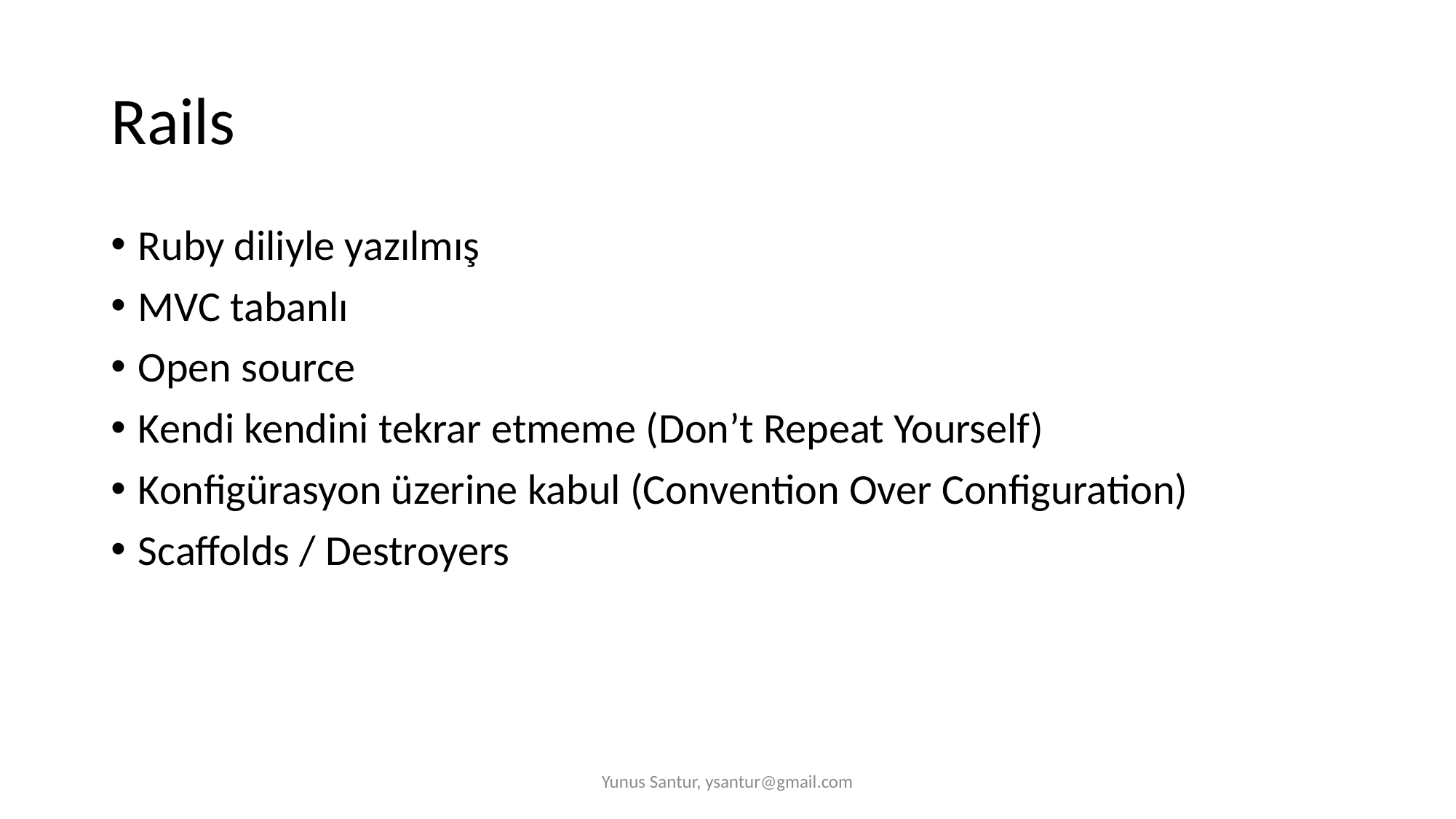

# Rails
Ruby diliyle yazılmış
MVC tabanlı
Open source
Kendi kendini tekrar etmeme (Don’t Repeat Yourself)
Konfigürasyon üzerine kabul (Convention Over Configuration)
Scaffolds / Destroyers

Yunus Santur, ysantur@gmail.com